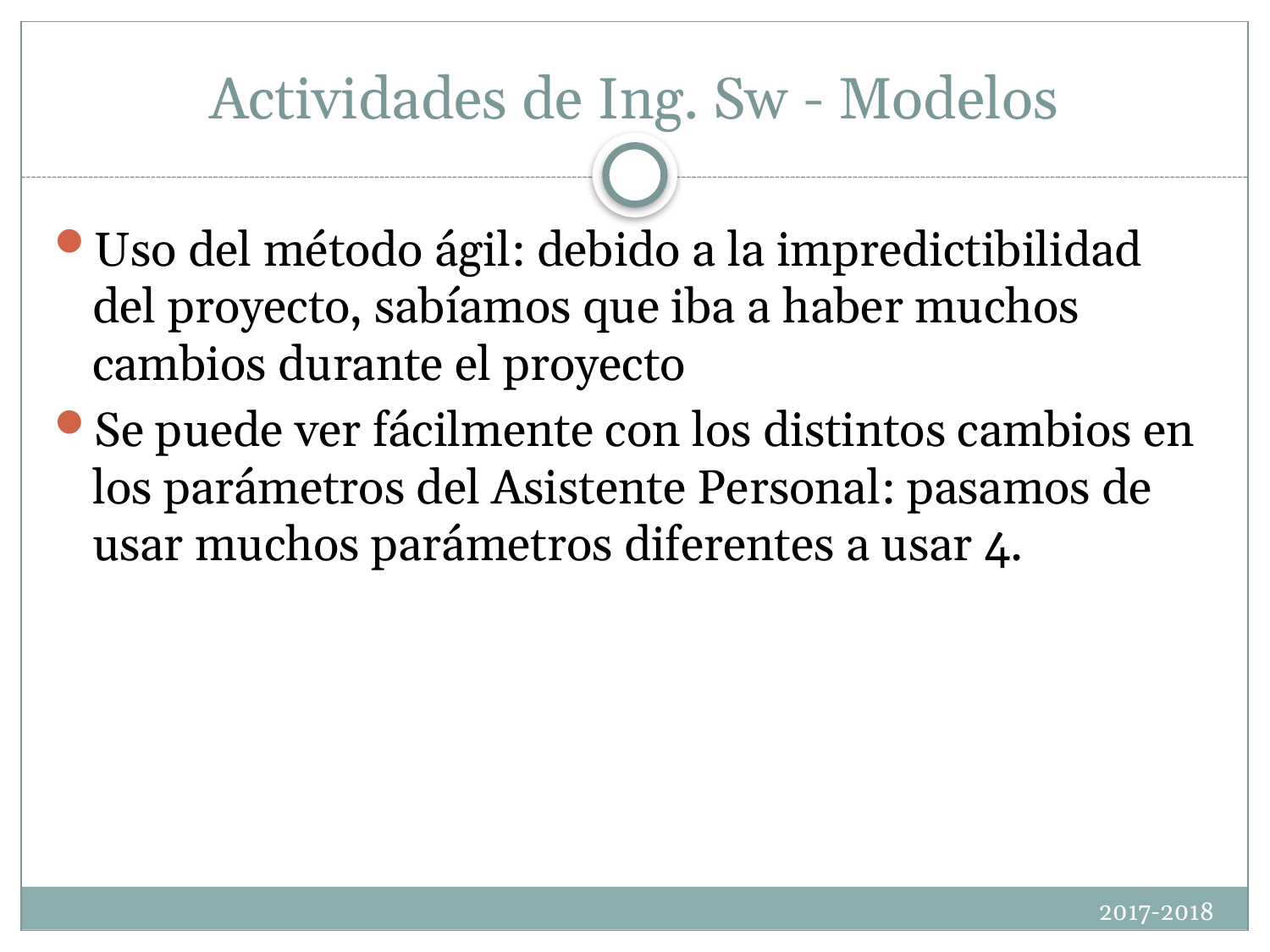

# Actividades de Ing. Sw - Modelos
Uso del método ágil: debido a la impredictibilidad del proyecto, sabíamos que iba a haber muchos cambios durante el proyecto
Se puede ver fácilmente con los distintos cambios en los parámetros del Asistente Personal: pasamos de usar muchos parámetros diferentes a usar 4.
2017-2018